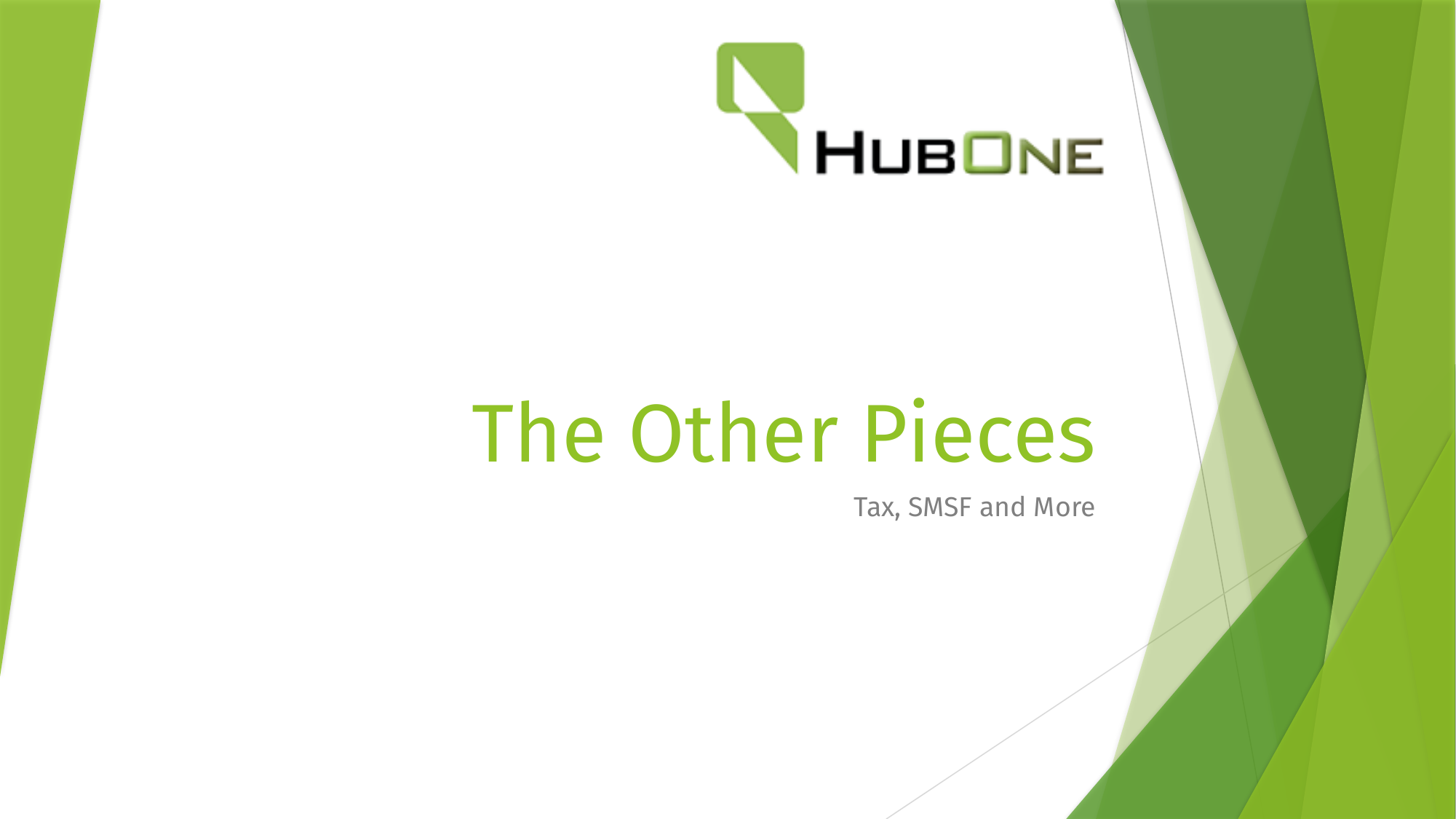

# The Other Pieces
Tax, SMSF and More